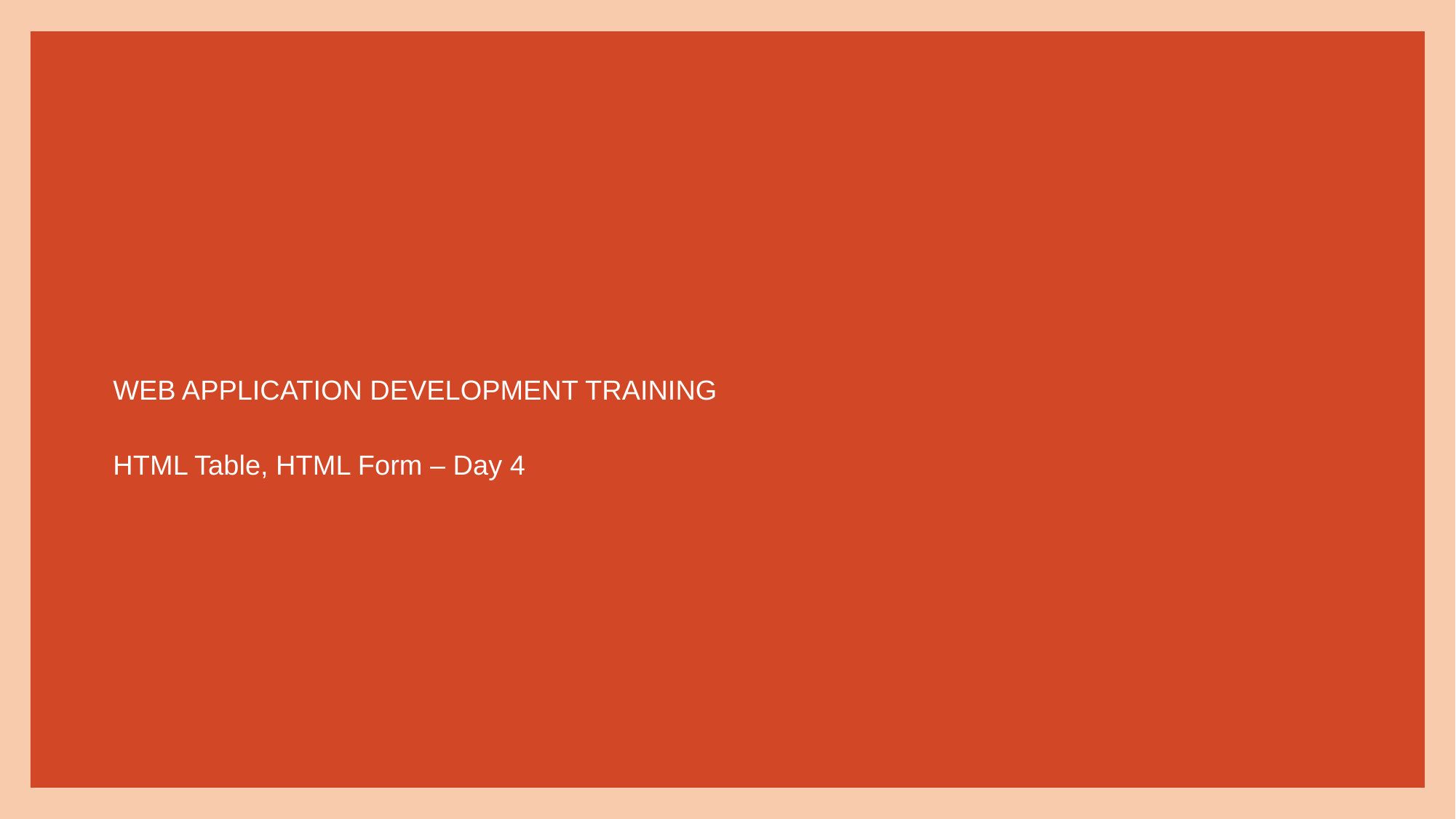

#
WEB APPLICATION DEVELOPMENT TRAINING
HTML Table, HTML Form – Day 4